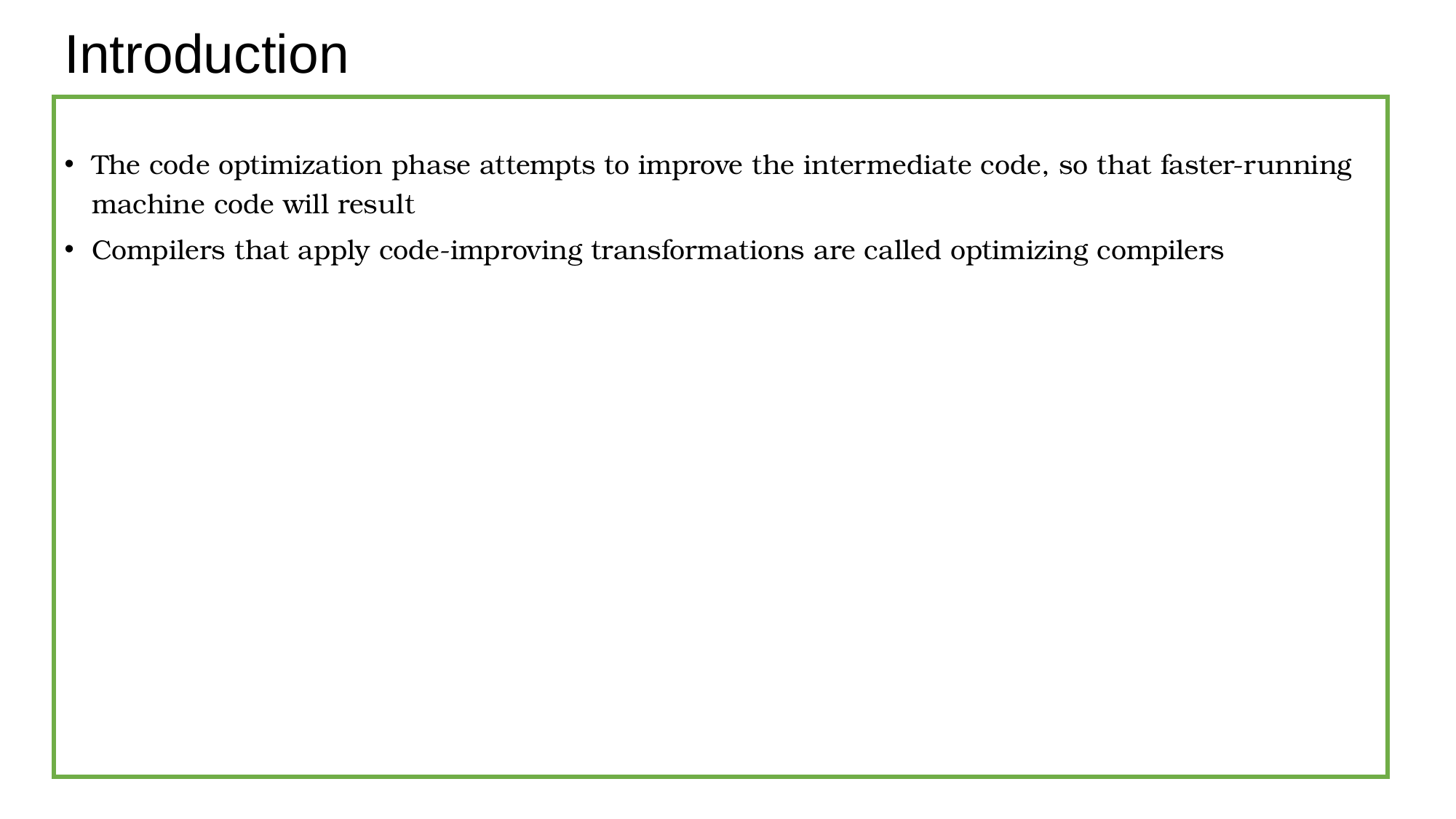

# Introduction

The code optimization phase attempts to improve the intermediate code, so that faster-running machine code will result
Compilers that apply code-improving transformations are called optimizing compilers